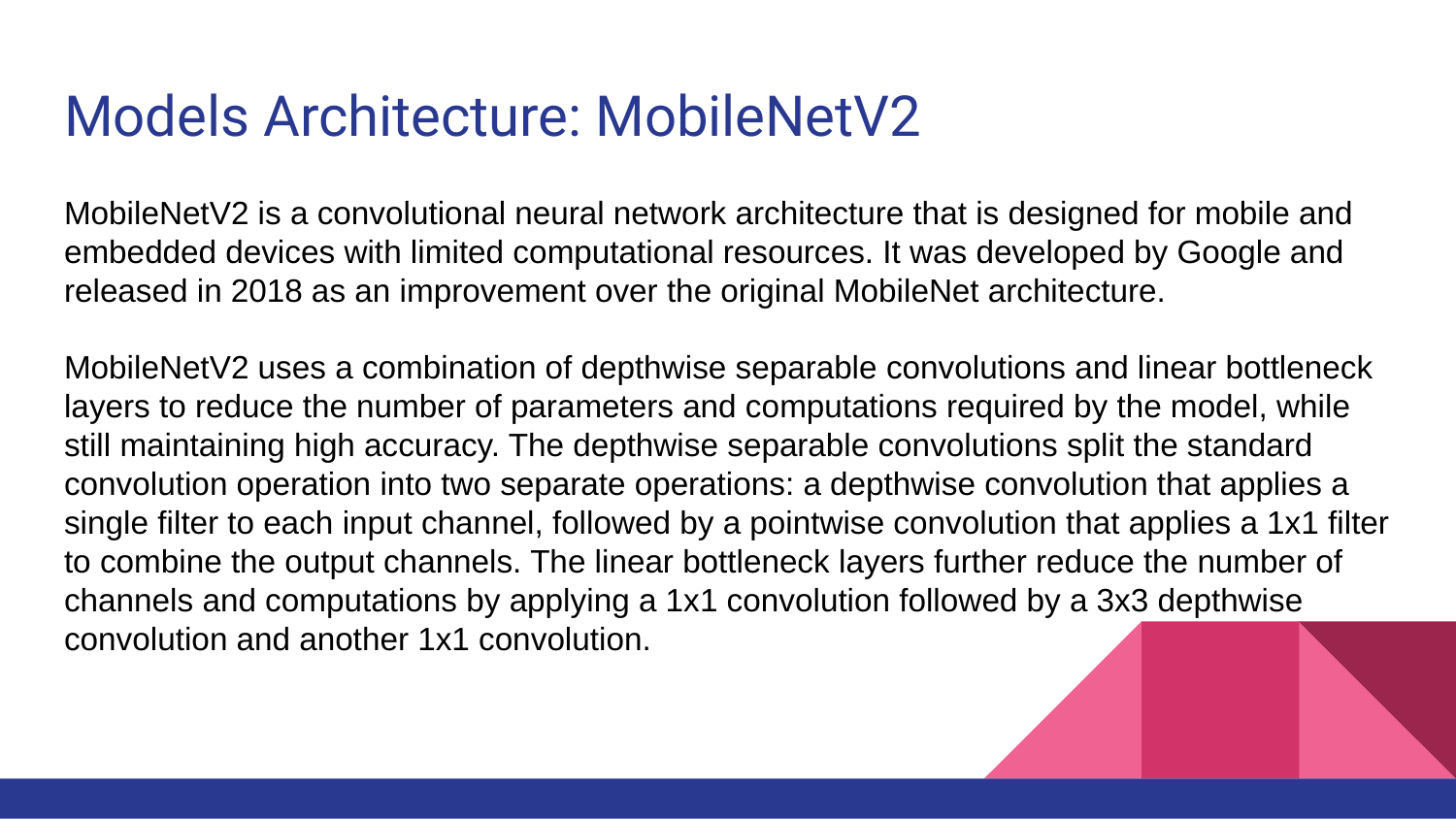

# Models Architecture: MobileNetV2
MobileNetV2 is a convolutional neural network architecture that is designed for mobile and embedded devices with limited computational resources. It was developed by Google and released in 2018 as an improvement over the original MobileNet architecture.

MobileNetV2 uses a combination of depthwise separable convolutions and linear bottleneck layers to reduce the number of parameters and computations required by the model, while still maintaining high accuracy. The depthwise separable convolutions split the standard convolution operation into two separate operations: a depthwise convolution that applies a single filter to each input channel, followed by a pointwise convolution that applies a 1x1 filter to combine the output channels. The linear bottleneck layers further reduce the number of channels and computations by applying a 1x1 convolution followed by a 3x3 depthwise convolution and another 1x1 convolution.